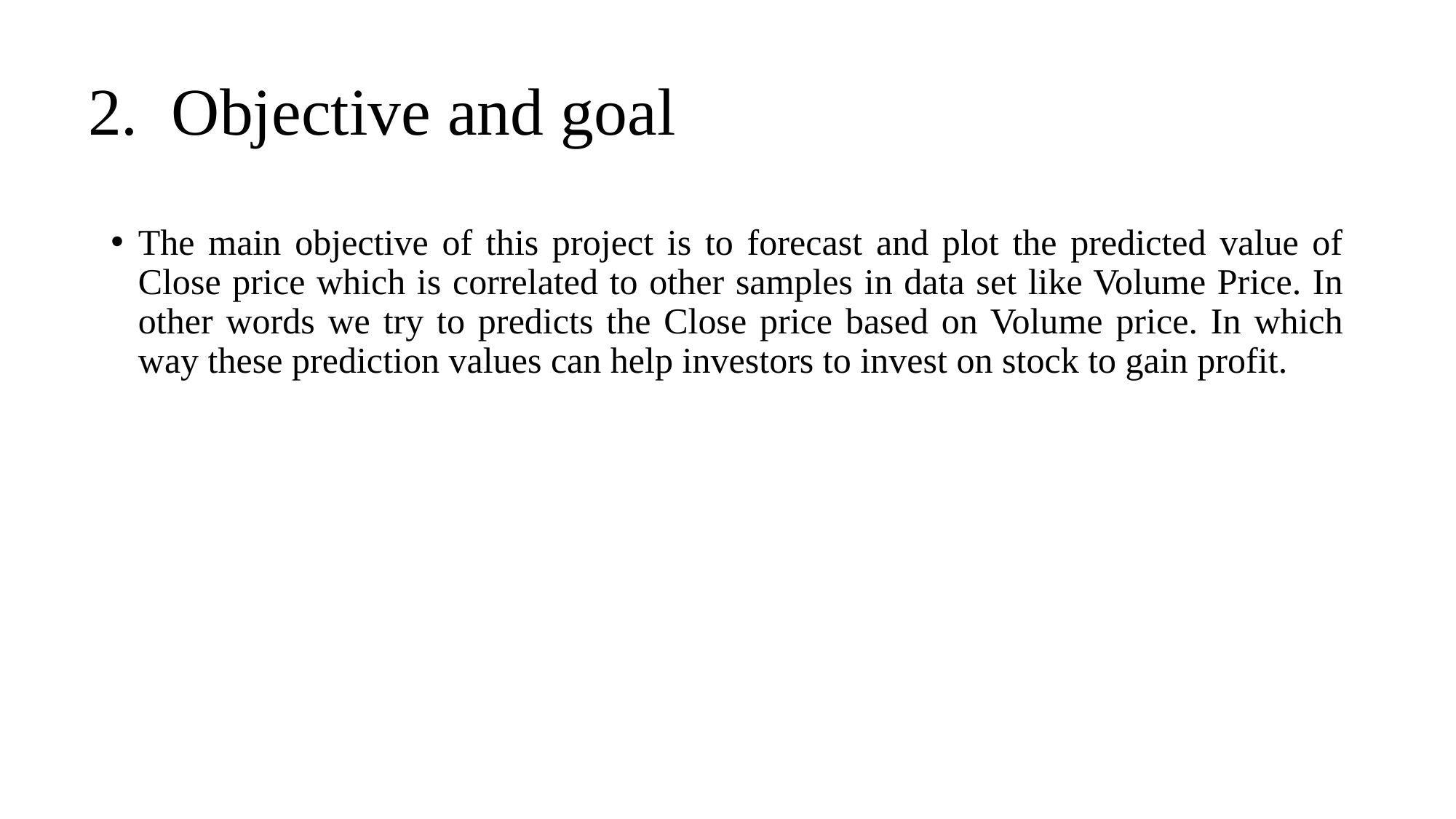

# 2.  Objective and goal
The main objective of this project is to forecast and plot the predicted value of Close price which is correlated to other samples in data set like Volume Price. In other words we try to predicts the Close price based on Volume price. In which way these prediction values can help investors to invest on stock to gain profit.